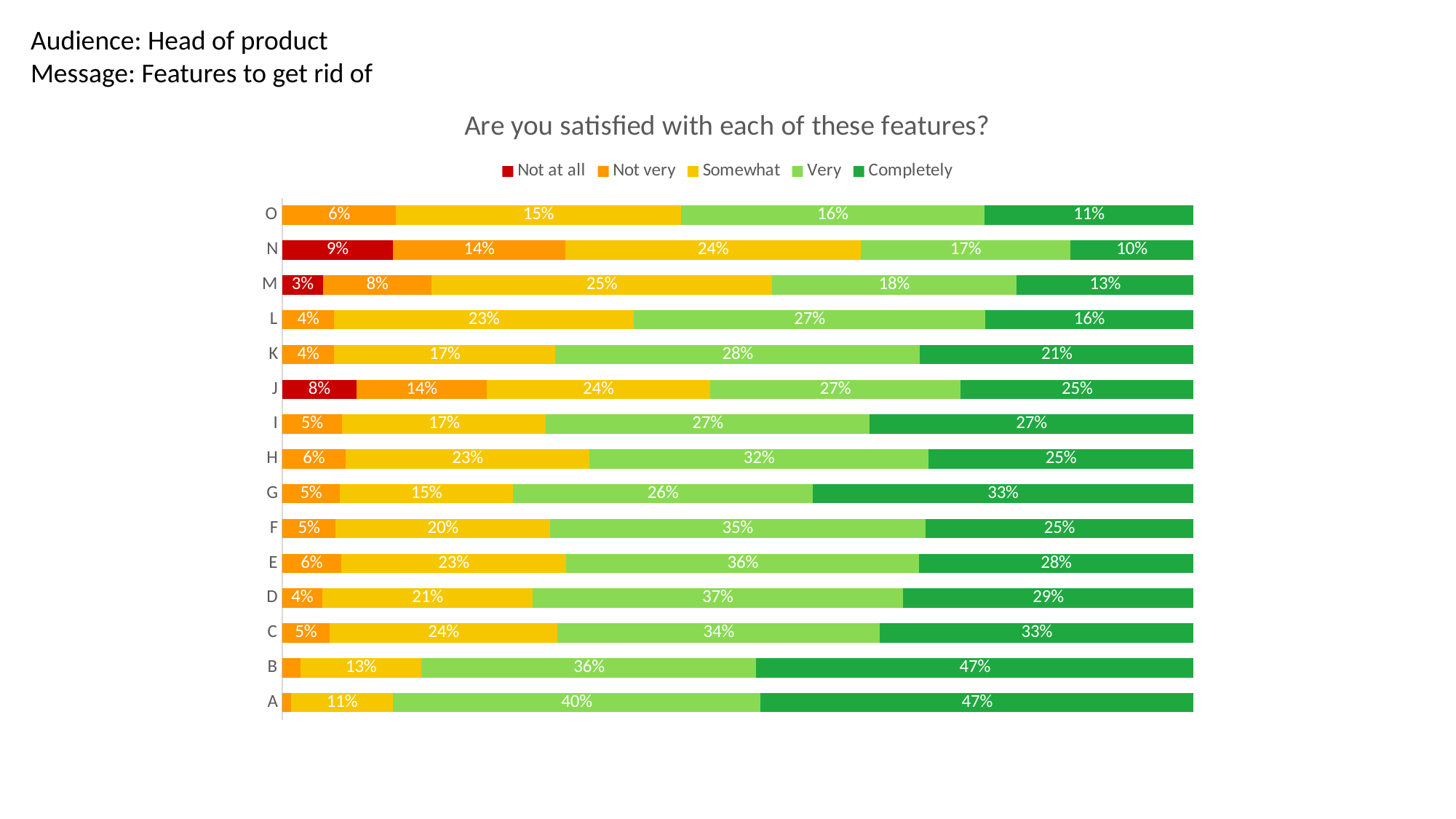

Audience: Head of product
Message: Features to get rid of

### Chart: Are you satisfied with each of these features?

| Category | Not at all | Not very | Somewhat | Very | Completely |
|---|---|---|---|---|---|
| A | 0.0 | 0.01 | 0.11 | 0.4 | 0.47 |
| B | 0.0 | 0.02 | 0.13 | 0.36 | 0.47 |
| C | 0.0 | 0.05 | 0.24 | 0.34 | 0.33 |
| D | 0.0 | 0.04 | 0.21 | 0.37 | 0.29 |
| E | 0.0 | 0.06 | 0.23 | 0.36 | 0.28 |
| F | 0.0 | 0.05 | 0.2 | 0.35 | 0.25 |
| G | 0.0 | 0.05 | 0.15 | 0.26 | 0.33 |
| H | 0.0 | 0.06 | 0.23 | 0.32 | 0.25 |
| I | 0.0 | 0.05 | 0.17 | 0.27 | 0.27 |
| J | 0.08 | 0.14 | 0.24 | 0.27 | 0.25 |
| K | 0.0 | 0.04 | 0.17 | 0.28 | 0.21 |
| L | 0.0 | 0.04 | 0.23 | 0.27 | 0.16 |
| M | 0.03 | 0.08 | 0.25 | 0.18 | 0.13 |
| N | 0.09 | 0.14 | 0.24 | 0.17 | 0.1 |
| O | 0.0 | 0.06 | 0.15 | 0.16 | 0.11 |